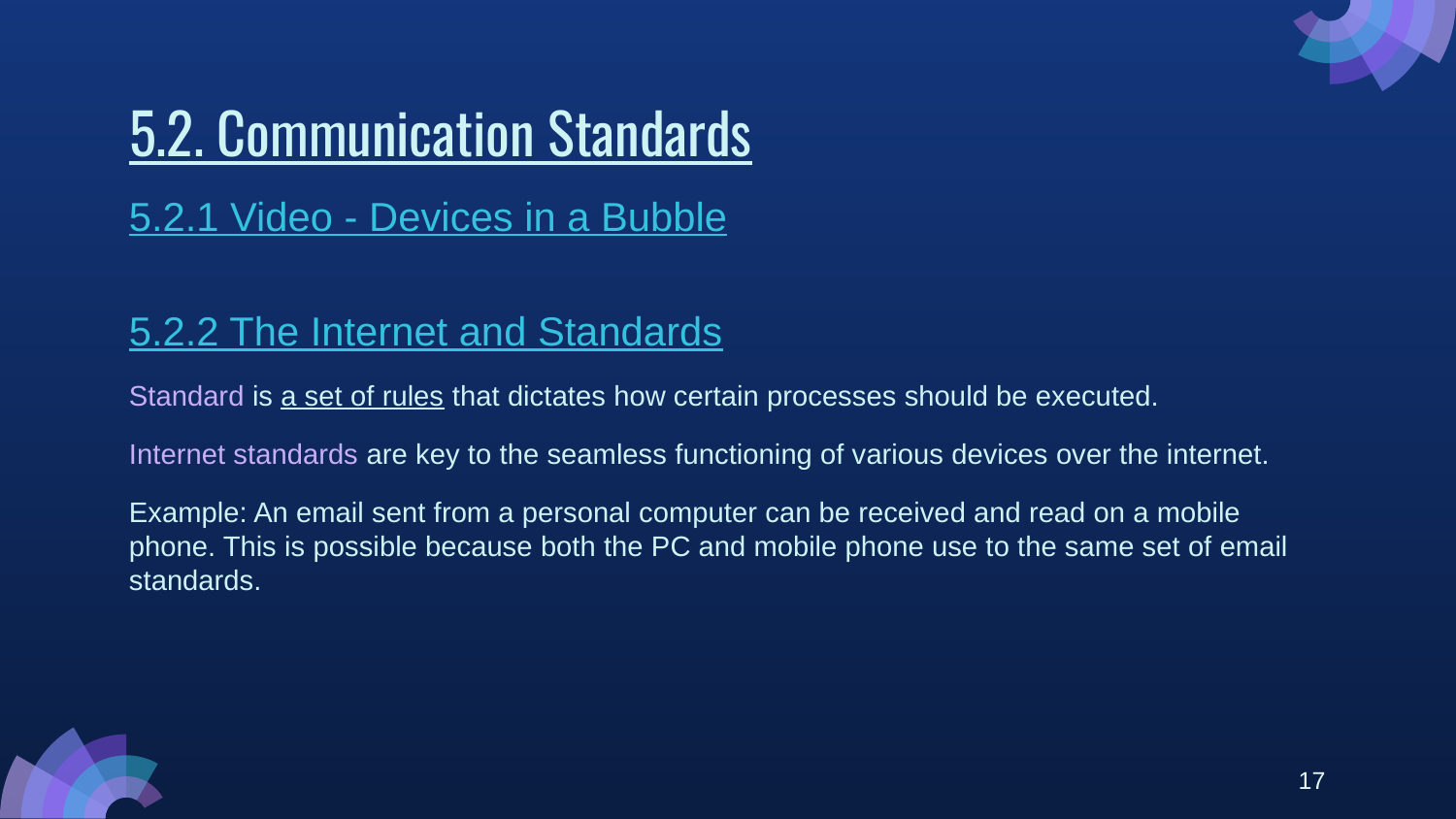

# 5.2. Communication Standards
5.2.1 Video - Devices in a Bubble
5.2.2 The Internet and Standards
Standard is a set of rules that dictates how certain processes should be executed.
Internet standards are key to the seamless functioning of various devices over the internet.
Example: An email sent from a personal computer can be received and read on a mobile phone. This is possible because both the PC and mobile phone use to the same set of email standards.
17